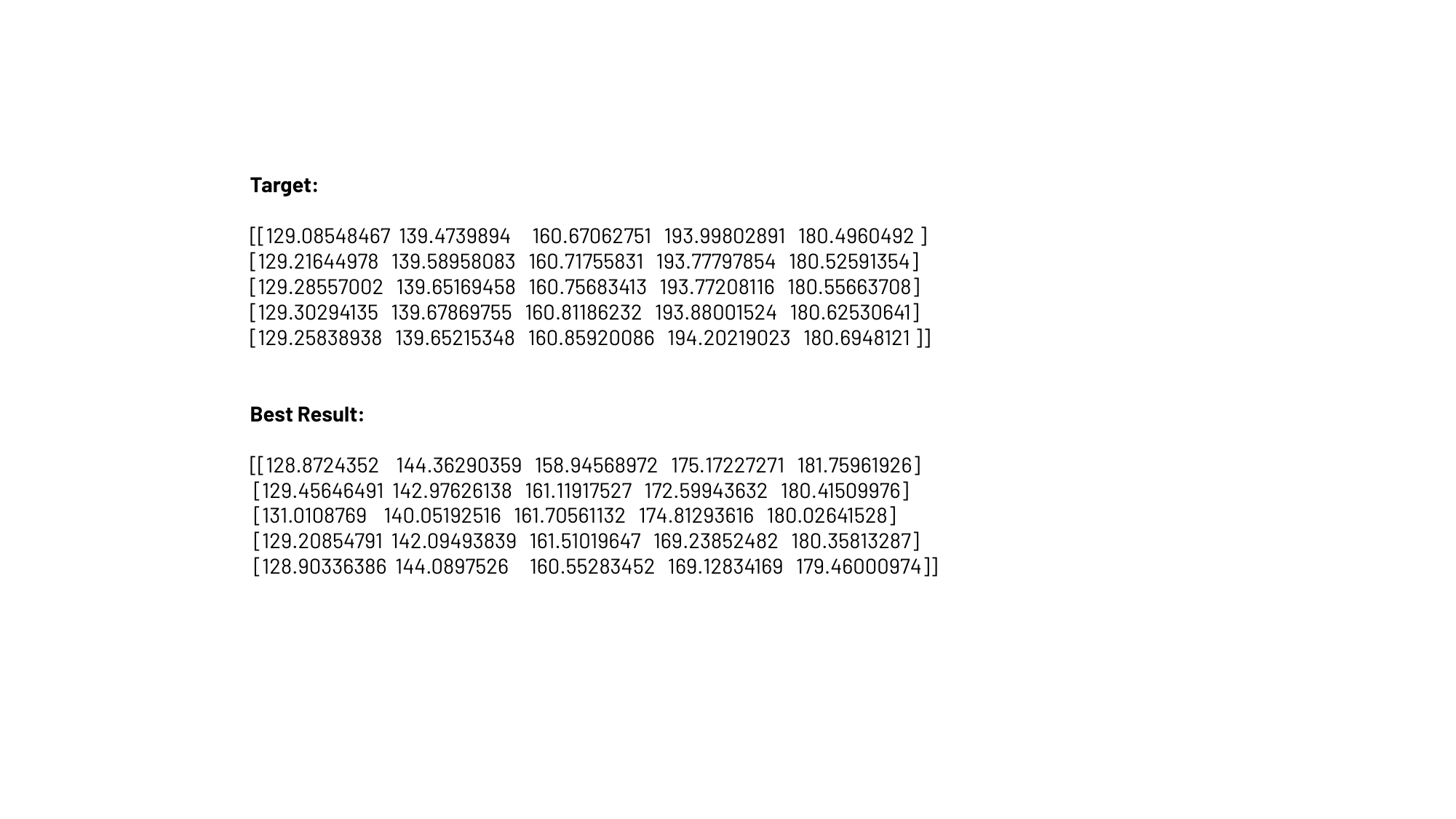

Target:

[[129.08548467  139.4739894     160.67062751   193.99802891   180.4960492 ]
[129.21644978   139.58958083   160.71755831   193.77797854   180.52591354]
[129.28557002   139.65169458   160.75683413   193.77208116   180.55663708]
[129.30294135   139.67869755   160.81186232   193.88001524   180.62530641]
[129.25838938   139.65215348   160.85920086   194.20219023   180.6948121 ]]

Best Result:

[[128.8724352    144.36290359   158.94568972   175.17227271   181.75961926]
 [129.45646491  142.97626138   161.11917527   172.59943632   180.41509976]
 [131.0108769    140.05192516   161.70561132   174.81293616   180.02641528]
 [129.20854791  142.09493839   161.51019647   169.23852482   180.35813287]
 [128.90336386  144.0897526     160.55283452   169.12834169   179.46000974]]